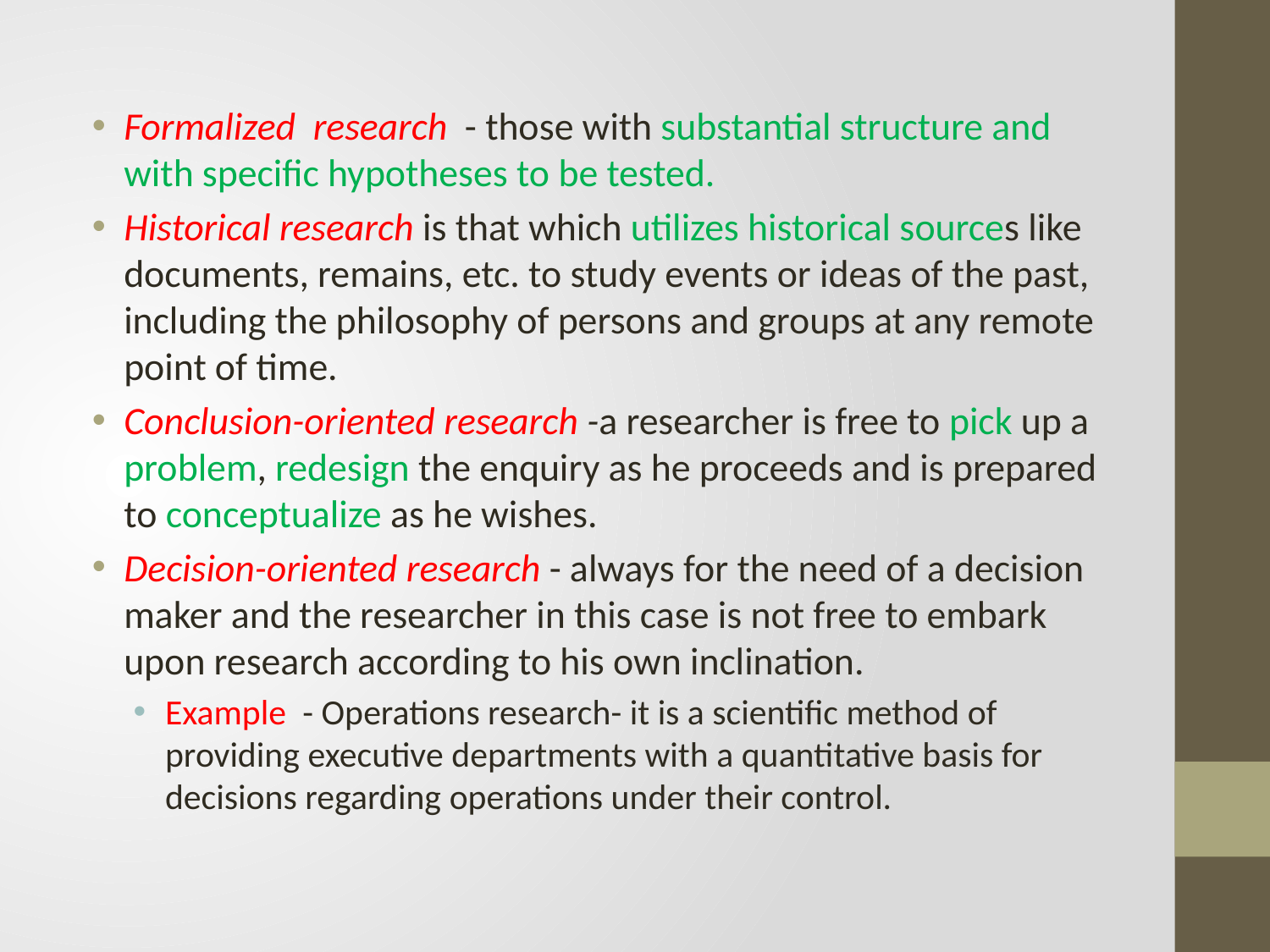

Formalized  research  - those with substantial structure and with specific hypotheses to be tested.
Historical research is that which utilizes historical sources like documents, remains, etc. to study events or ideas of the past, including the philosophy of persons and groups at any remote point of time.
Conclusion-oriented research -a researcher is free to pick up a problem, redesign the enquiry as he proceeds and is prepared to conceptualize as he wishes.
Decision-oriented research - always for the need of a decision maker and the researcher in this case is not free to embark upon research according to his own inclination.
Example  - Operations research- it is a scientific method of providing executive departments with a quantitative basis for decisions regarding operations under their control.